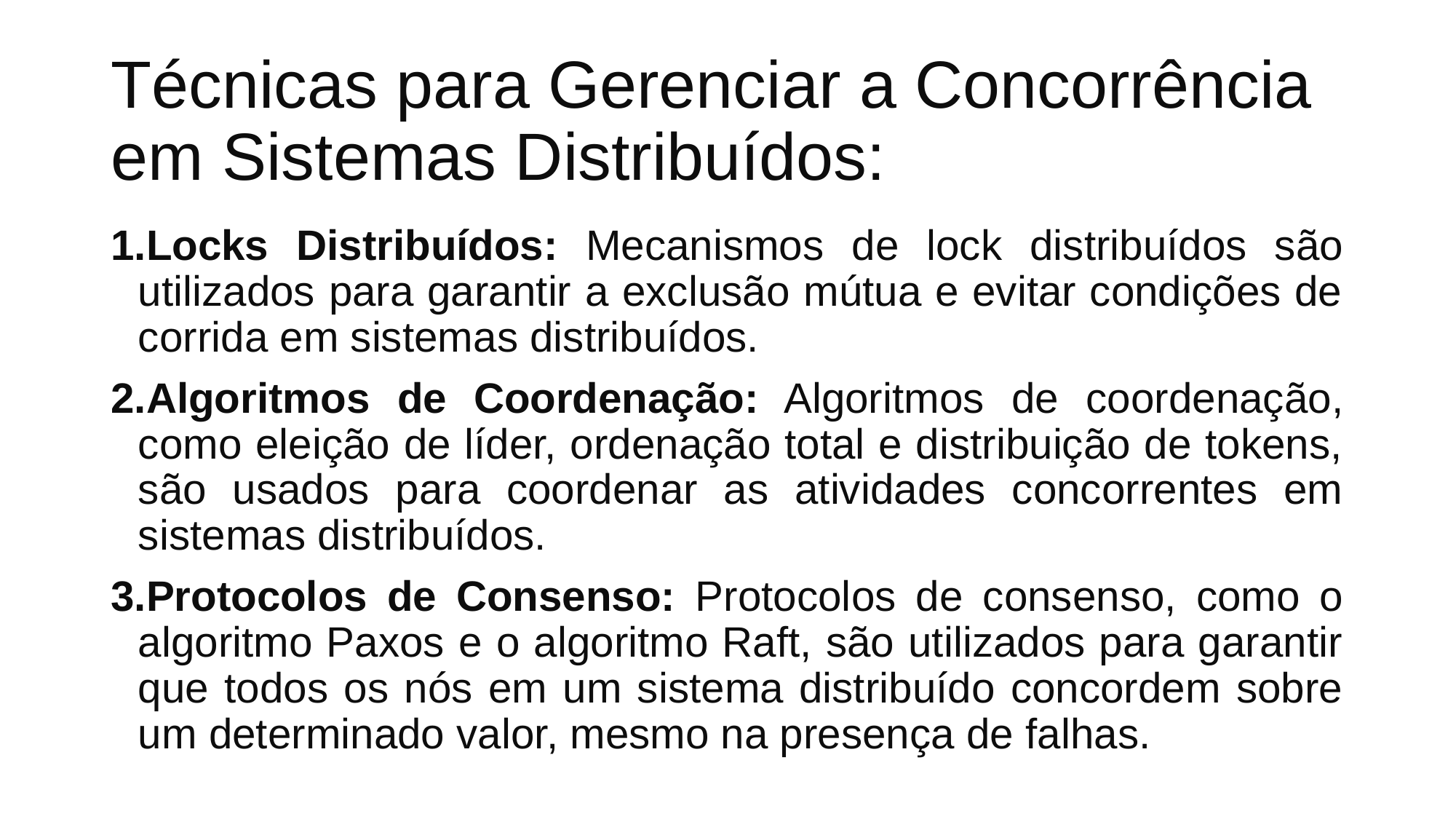

# Técnicas para Gerenciar a Concorrência em Sistemas Distribuídos:
Locks Distribuídos: Mecanismos de lock distribuídos são utilizados para garantir a exclusão mútua e evitar condições de corrida em sistemas distribuídos.
Algoritmos de Coordenação: Algoritmos de coordenação, como eleição de líder, ordenação total e distribuição de tokens, são usados para coordenar as atividades concorrentes em sistemas distribuídos.
Protocolos de Consenso: Protocolos de consenso, como o algoritmo Paxos e o algoritmo Raft, são utilizados para garantir que todos os nós em um sistema distribuído concordem sobre um determinado valor, mesmo na presença de falhas.